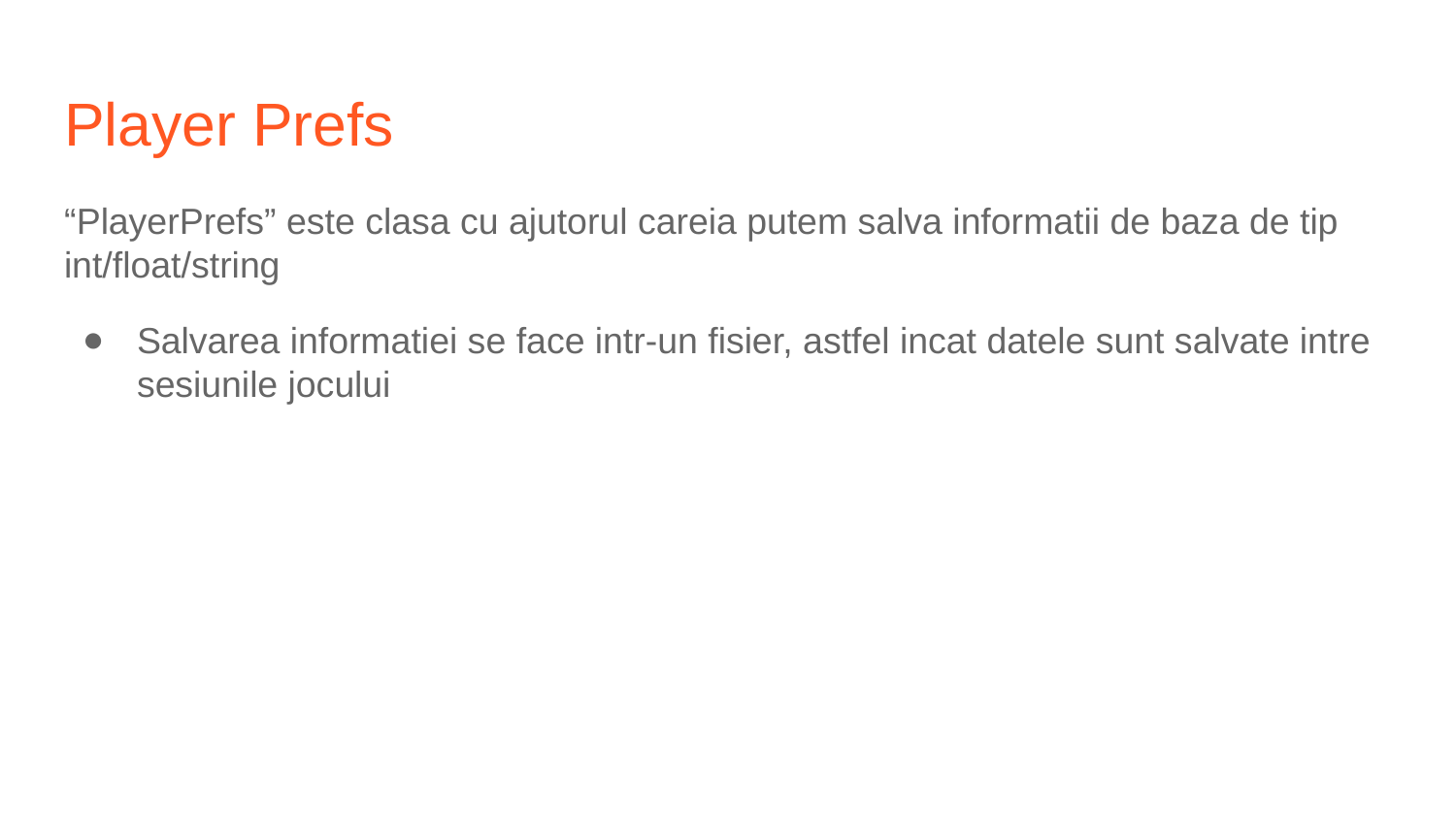

# Player Prefs
“PlayerPrefs” este clasa cu ajutorul careia putem salva informatii de baza de tip int/float/string
Salvarea informatiei se face intr-un fisier, astfel incat datele sunt salvate intre sesiunile jocului